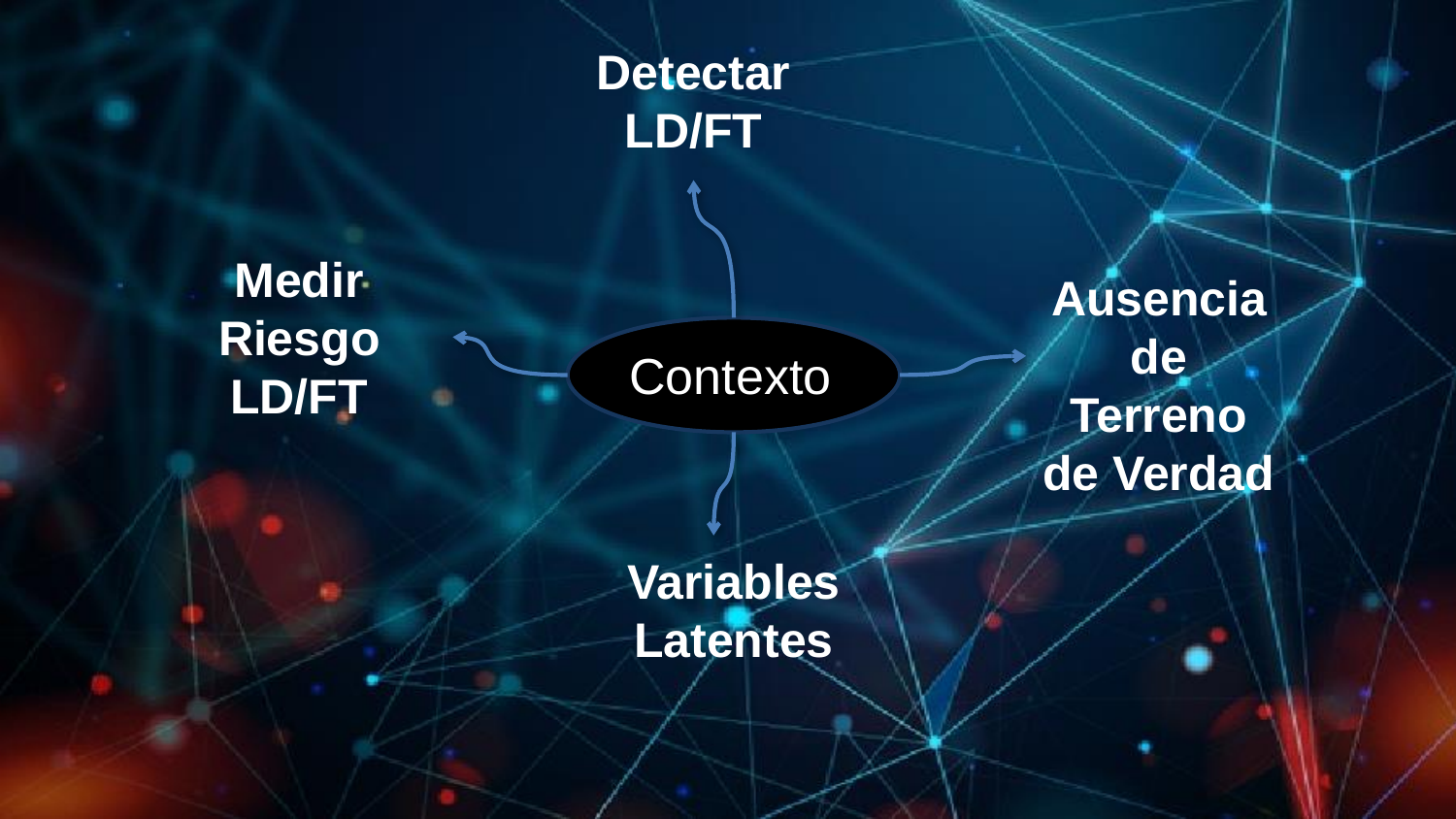

Detectar
LD/FT
Medir Riesgo LD/FT
Ausencia de Terreno de Verdad

Contexto
Variables Latentes